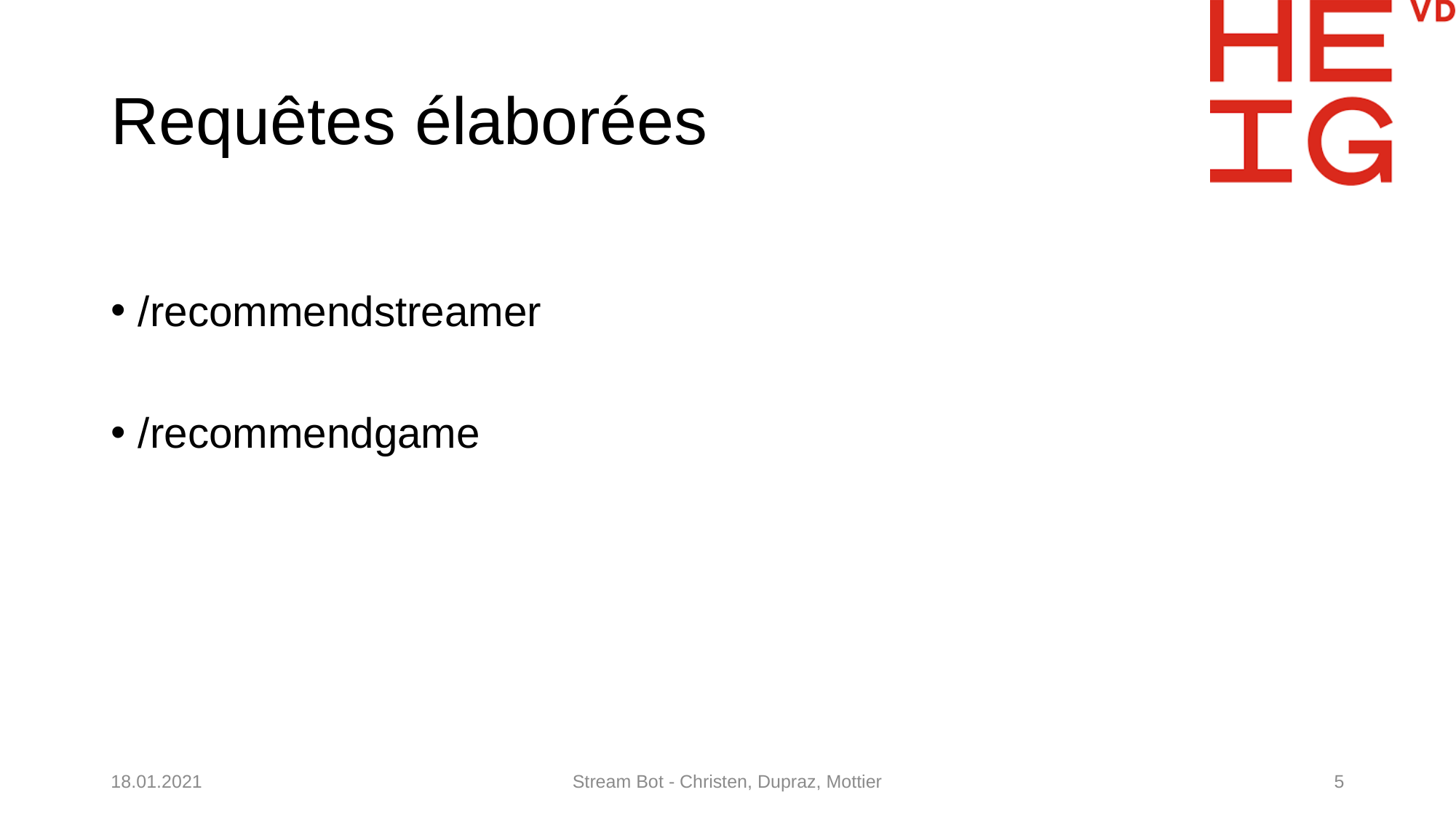

# Requêtes élaborées

/recommendstreamer

/recommendgame
18.01.2021
Stream Bot - Christen, Dupraz, Mottier
5